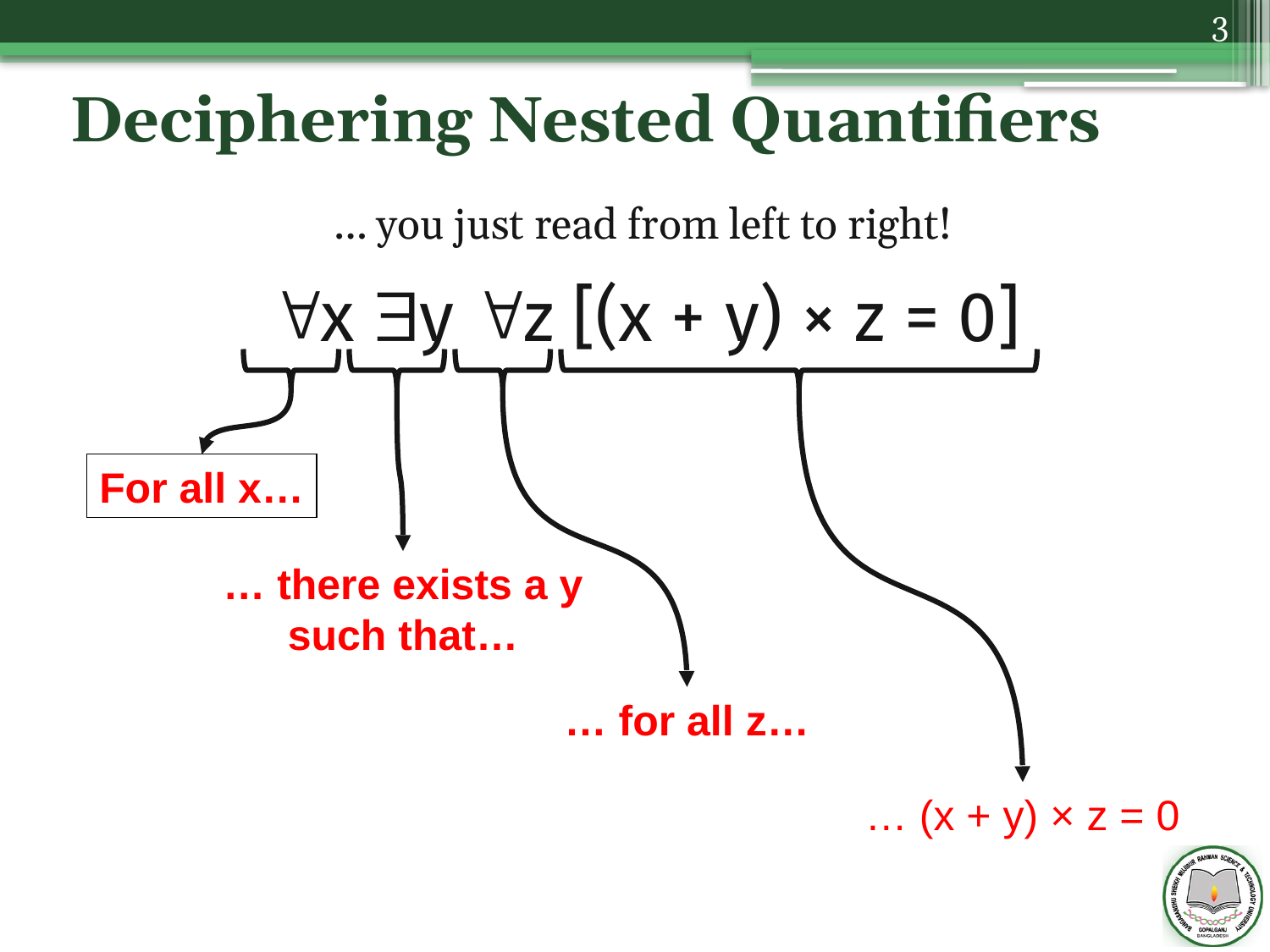

3
# Deciphering Nested Quantifiers
… you just read from left to right!
∀x ∃y ∀z [(x + y) × z = 0]

For all x…

… there exists a y such that…

… for all z…

… (x + y) × z = 0